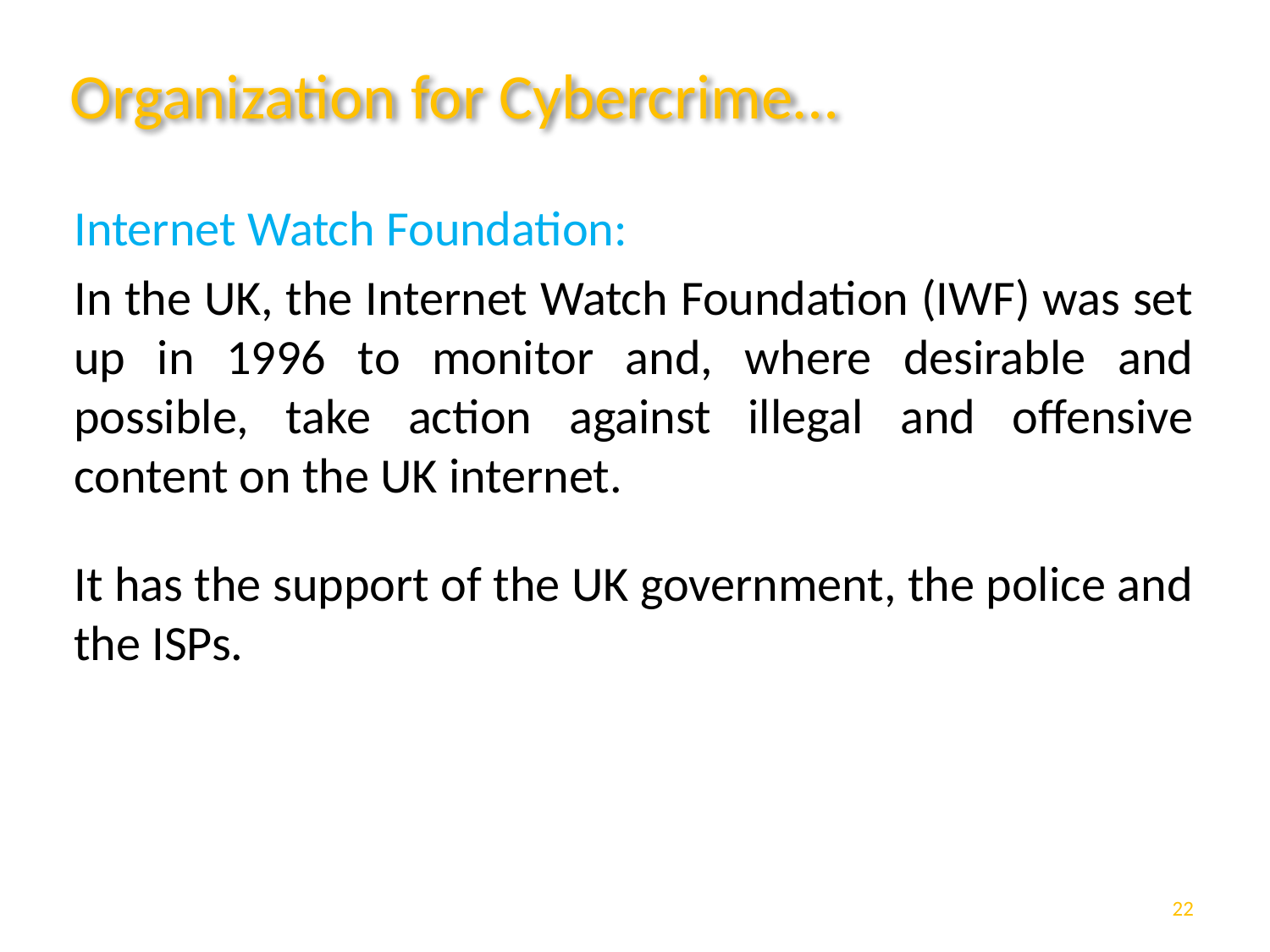

# Organization for Cybercrime…
Internet Watch Foundation:
In the UK, the Internet Watch Foundation (IWF) was set up in 1996 to monitor and, where desirable and possible, take action against illegal and offensive content on the UK internet.

It has the support of the UK government, the police and the ISPs.

22